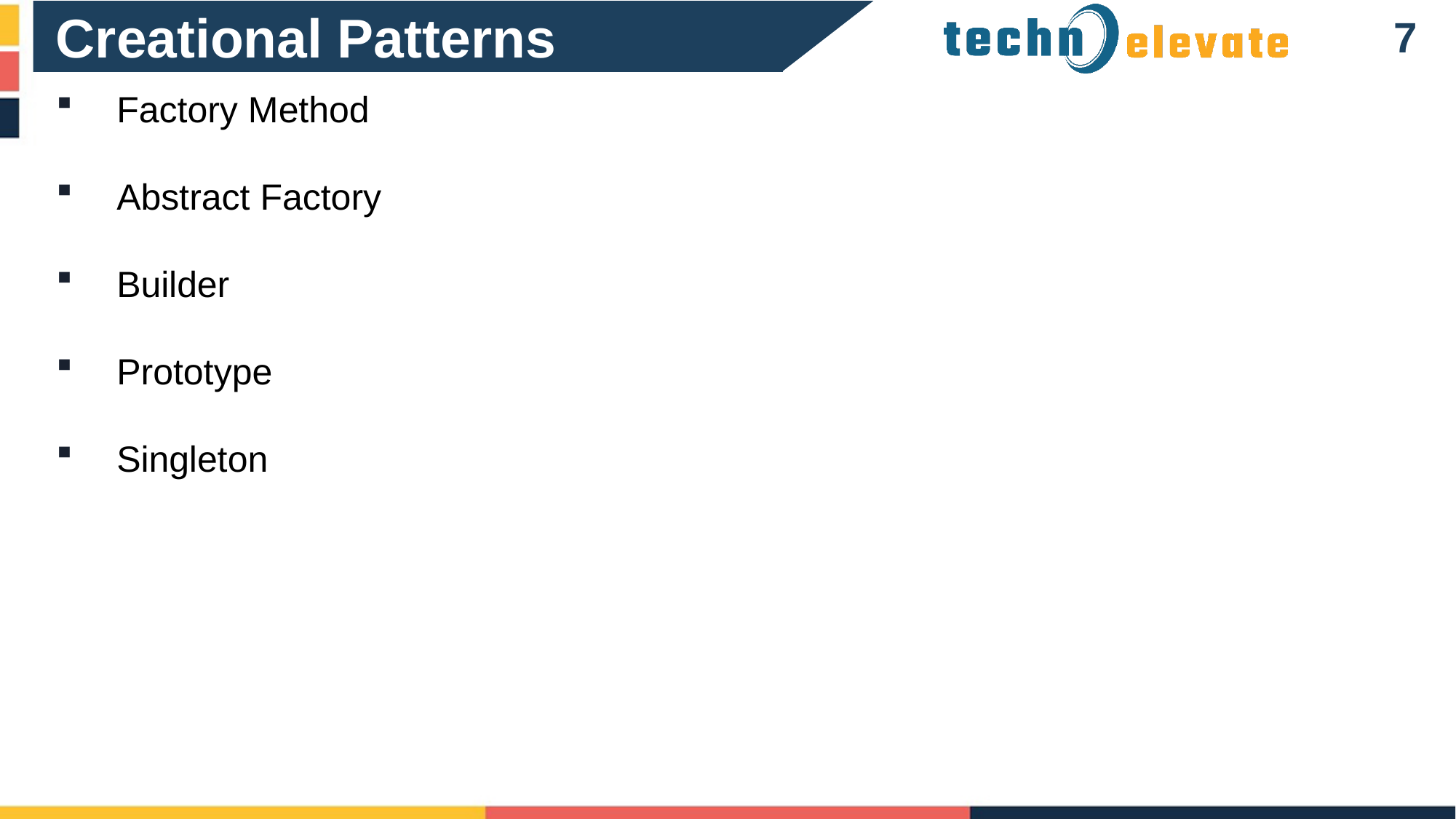

Creational Patterns
7
Factory Method

Abstract Factory

Builder

Prototype

Singleton